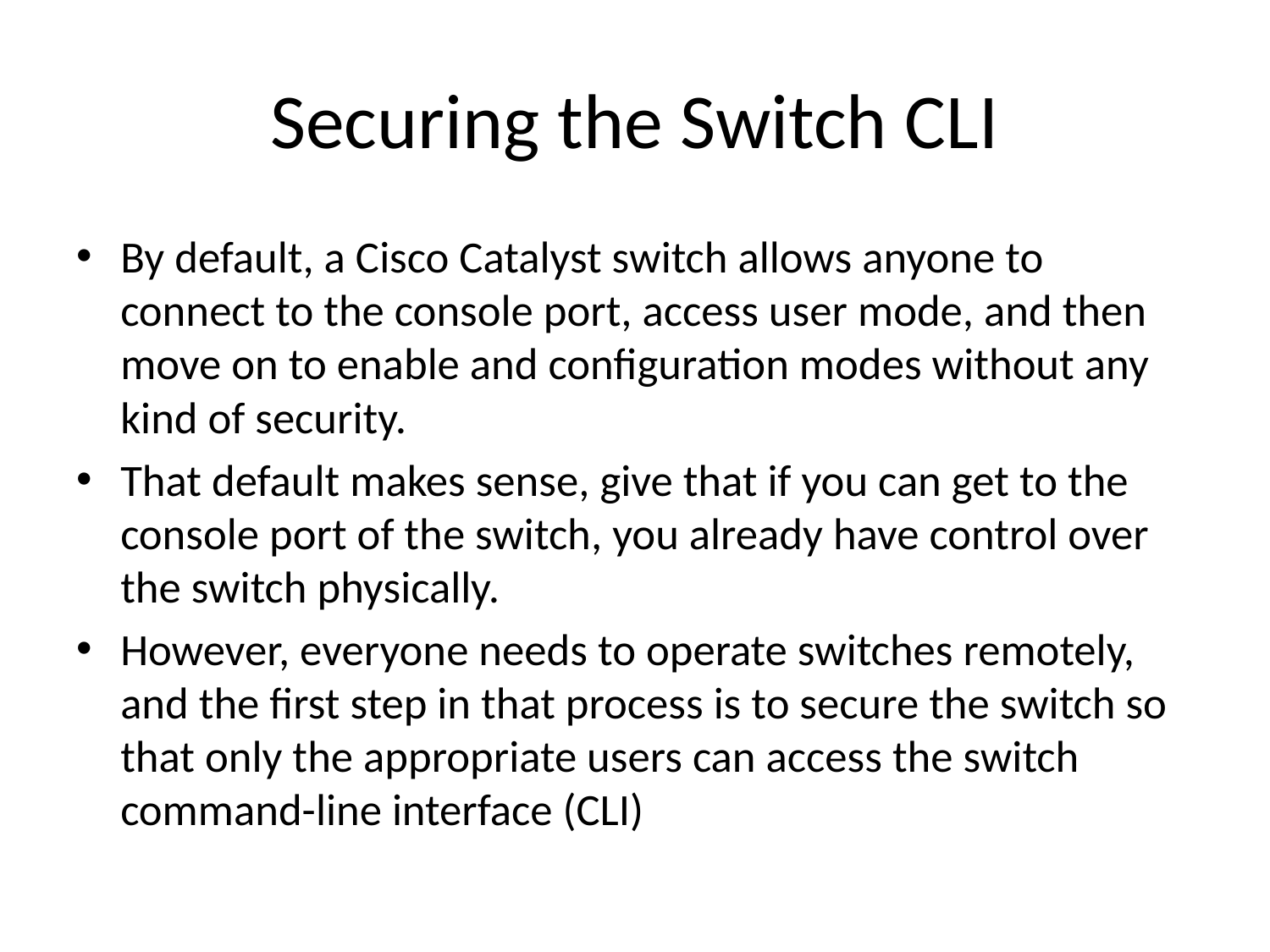

# Securing the Switch CLI
By default, a Cisco Catalyst switch allows anyone to connect to the console port, access user mode, and then move on to enable and configuration modes without any kind of security.
That default makes sense, give that if you can get to the console port of the switch, you already have control over the switch physically.
However, everyone needs to operate switches remotely, and the first step in that process is to secure the switch so that only the appropriate users can access the switch command-line interface (CLI)